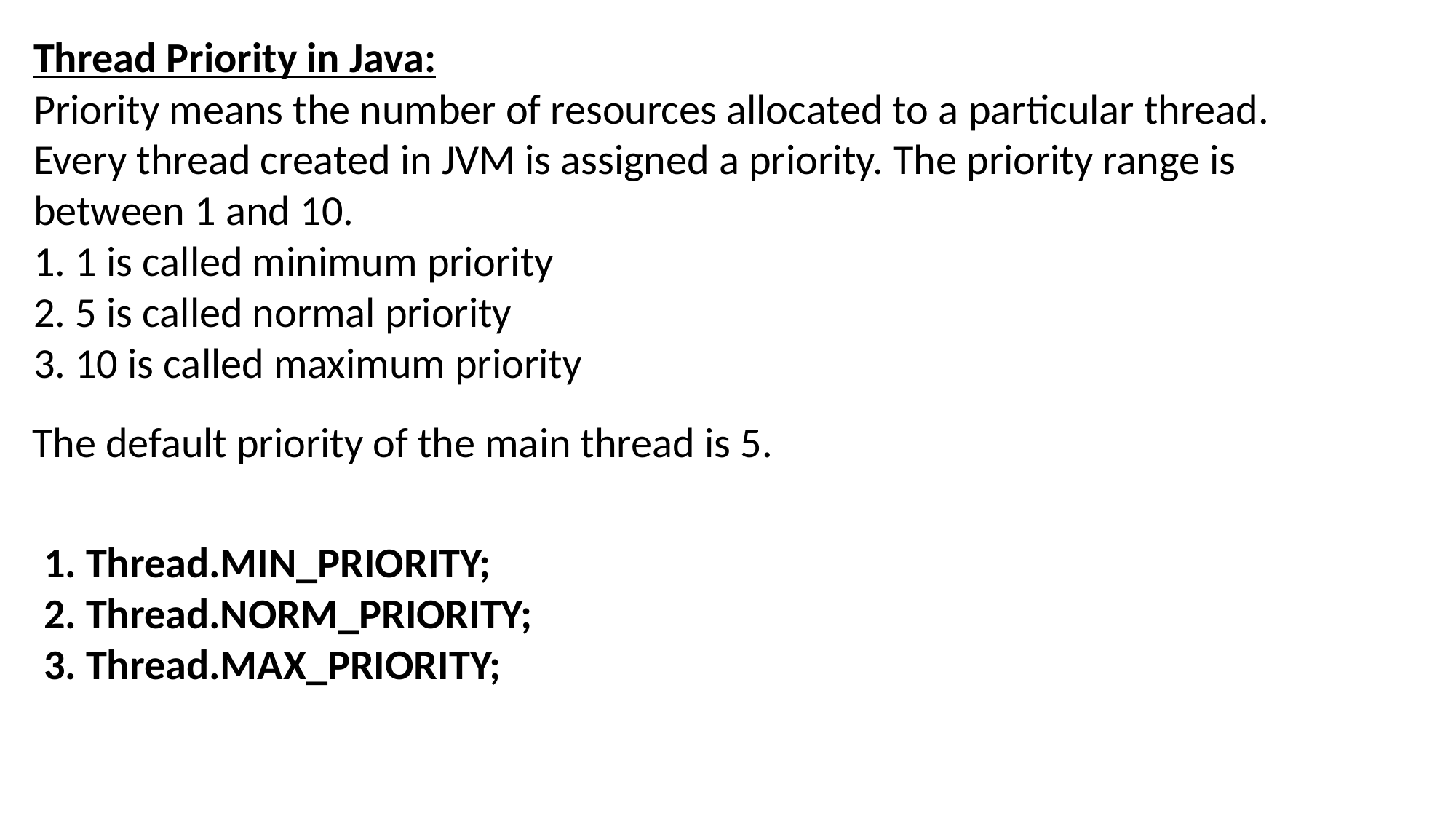

Thread Priority in Java:
Priority means the number of resources allocated to a particular thread. Every thread created in JVM is assigned a priority. The priority range is between 1 and 10.
1. 1 is called minimum priority
2. 5 is called normal priority
3. 10 is called maximum priority
The default priority of the main thread is 5.
1. Thread.MIN_PRIORITY;
2. Thread.NORM_PRIORITY;
3. Thread.MAX_PRIORITY;